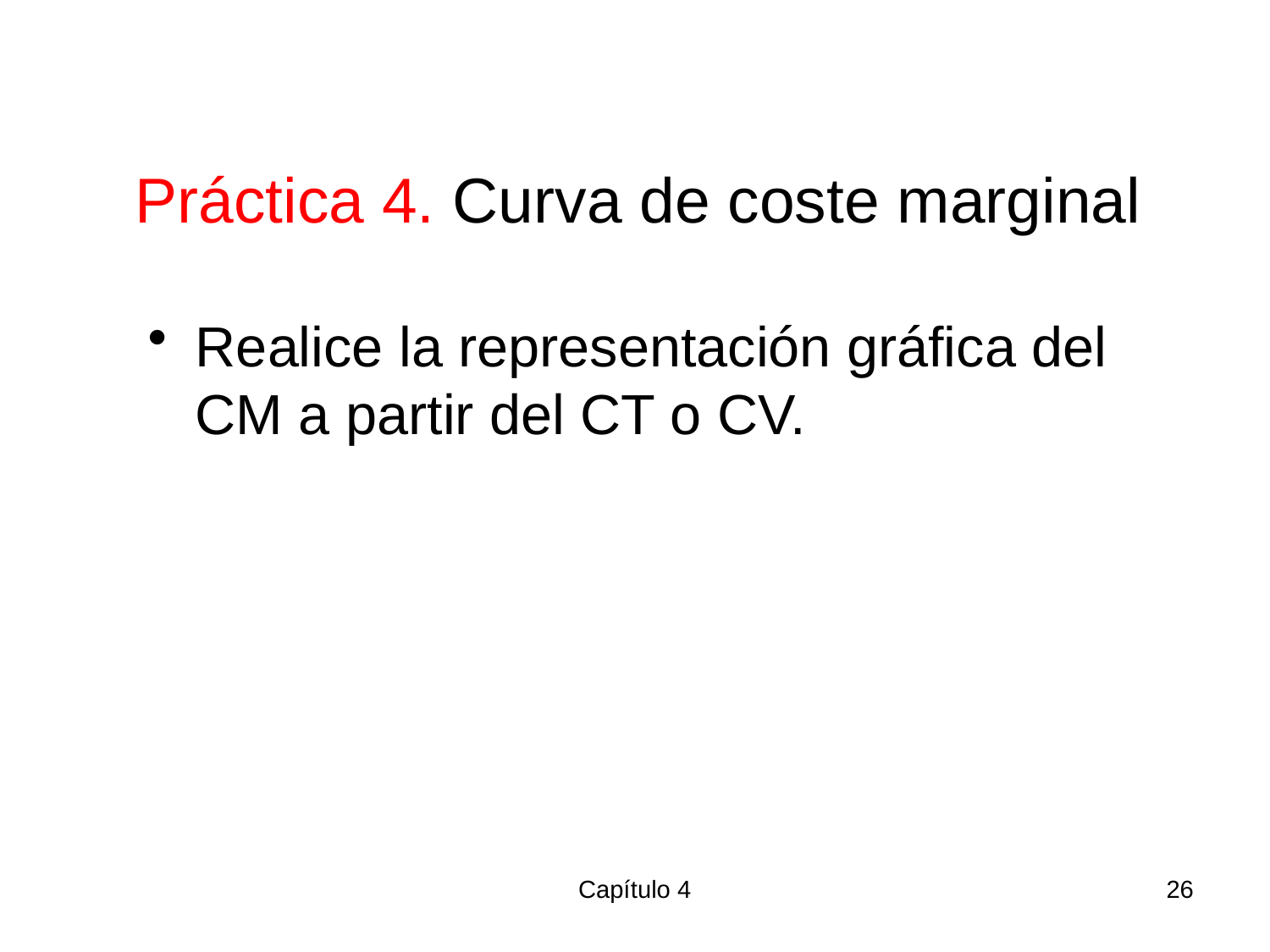

# Práctica 4. Curva de coste marginal
Realice la representación gráfica del CM a partir del CT o CV.

Capítulo 4
26